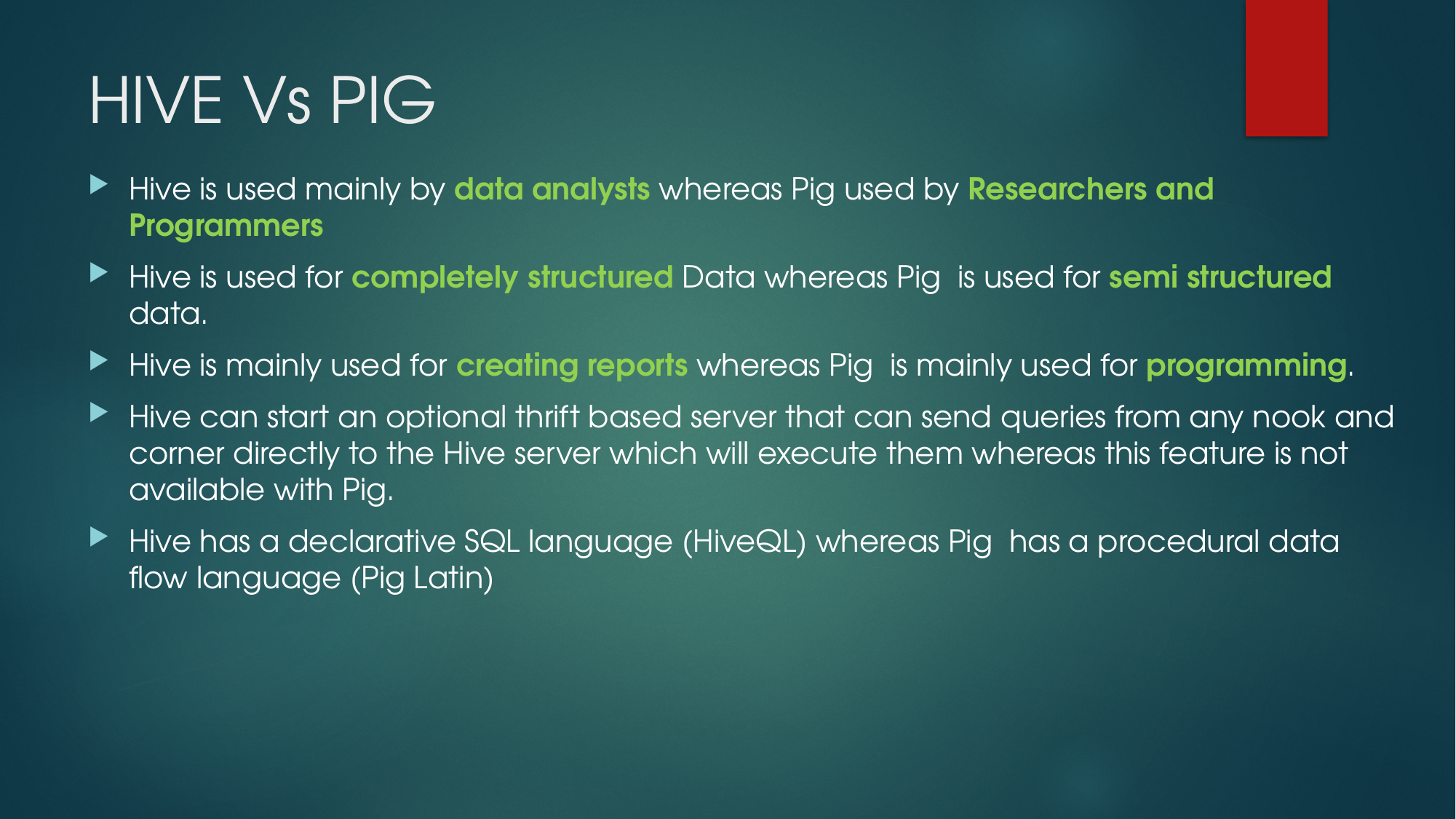

# HIVE Vs PIG
Hive is used mainly by data analysts whereas Pig used by Researchers and Programmers
Hive is used for completely structured Data whereas Pig  is used for semi structured data.
Hive is mainly used for creating reports whereas Pig  is mainly used for programming.
Hive can start an optional thrift based server that can send queries from any nook and corner directly to the Hive server which will execute them whereas this feature is not available with Pig.
Hive has a declarative SQL language (HiveQL) whereas Pig  has a procedural data flow language (Pig Latin)